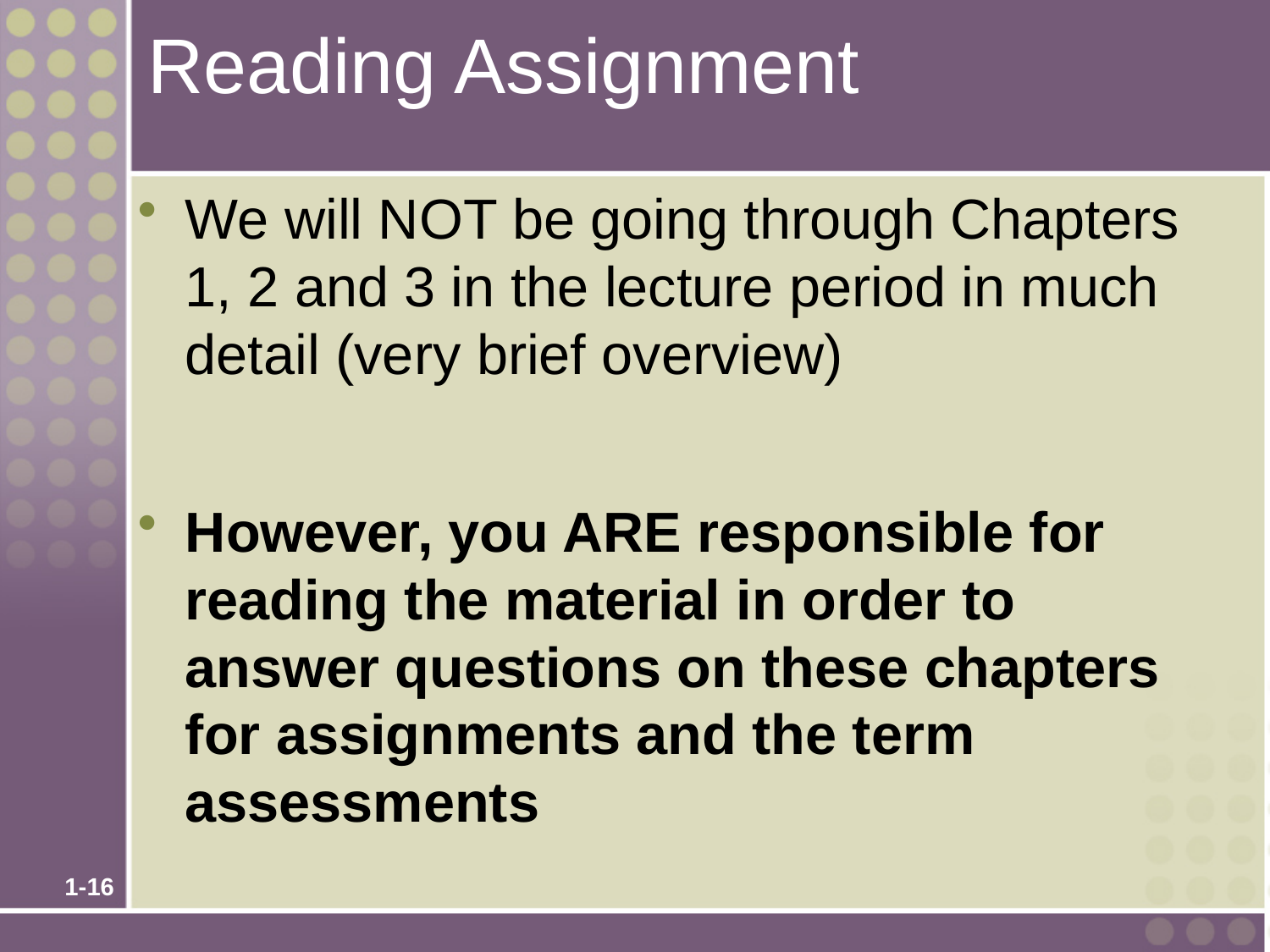

# Reading Assignment
We will NOT be going through Chapters 1, 2 and 3 in the lecture period in much detail (very brief overview)

However, you ARE responsible for reading the material in order to answer questions on these chapters for assignments and the term assessments
1-16